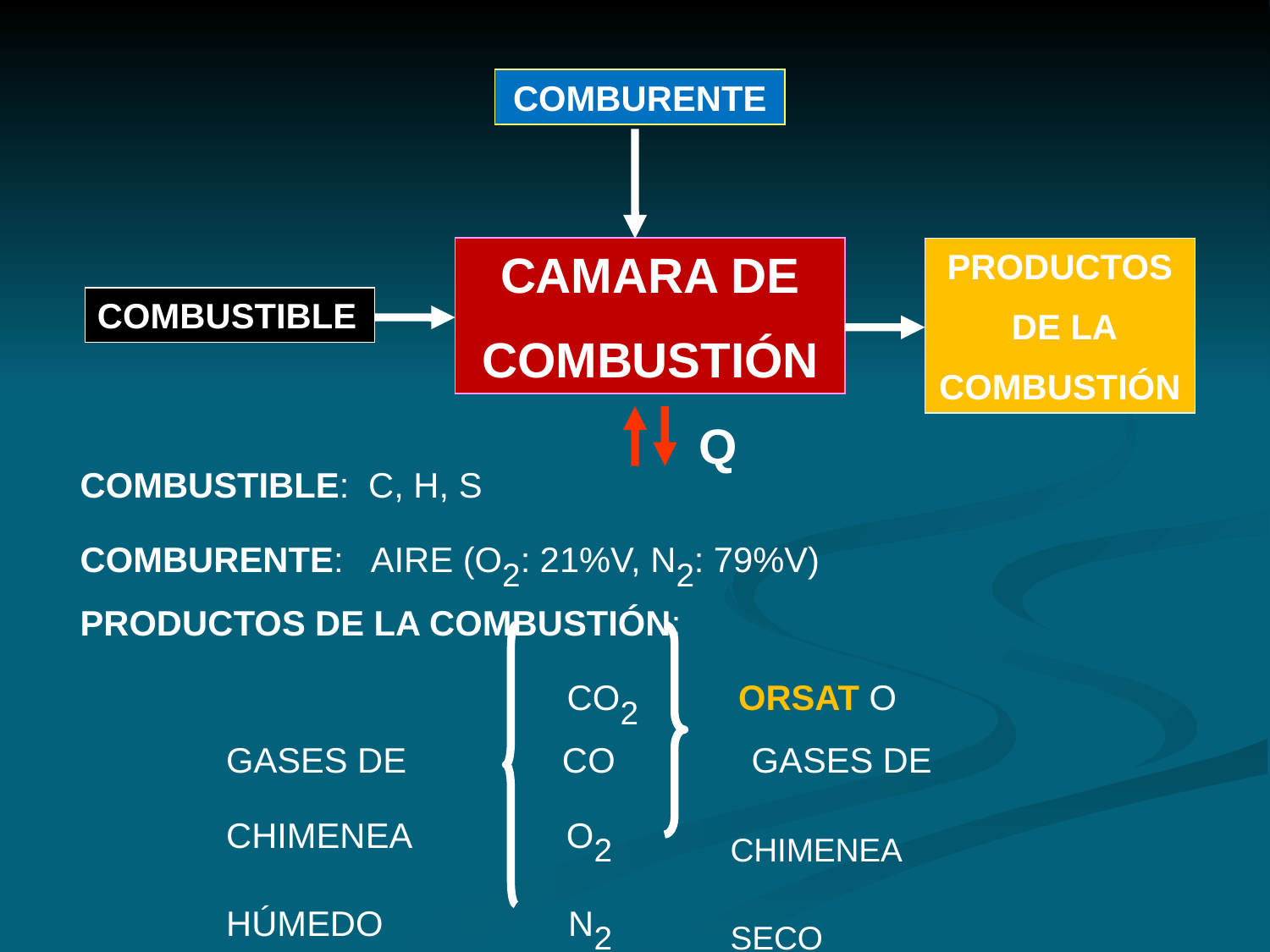

COMBURENTE

CAMARA DE
COMBUSTIÓN
PRODUCTOS
 DE LA
COMBUSTIÓN
COMBUSTIBLE

Q
COMBUSTIBLE:  C, H, S
COMBURENTE:   AIRE (O2: 21%V, N2: 79%V)
PRODUCTOS DE LA COMBUSTIÓN:
                                                  CO2           ORSAT O
               GASES DE                CO              GASES DE
               CHIMENEA                O2             CHIMENEA
               HÚMEDO                   N2             SECO
                                                  H2O